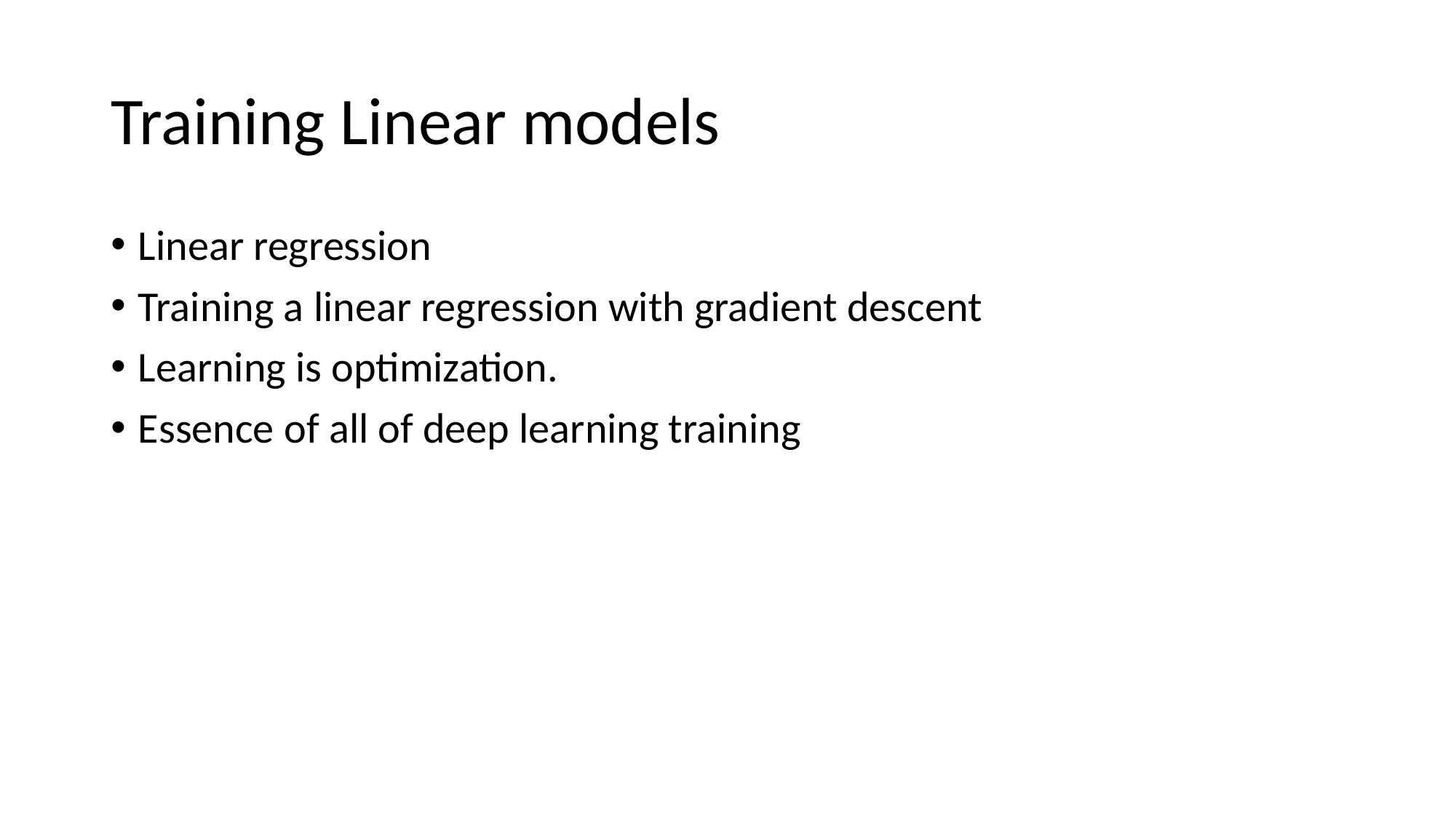

# Training Linear models
Linear regression
Training a linear regression with gradient descent
Learning is optimization.
Essence of all of deep learning training